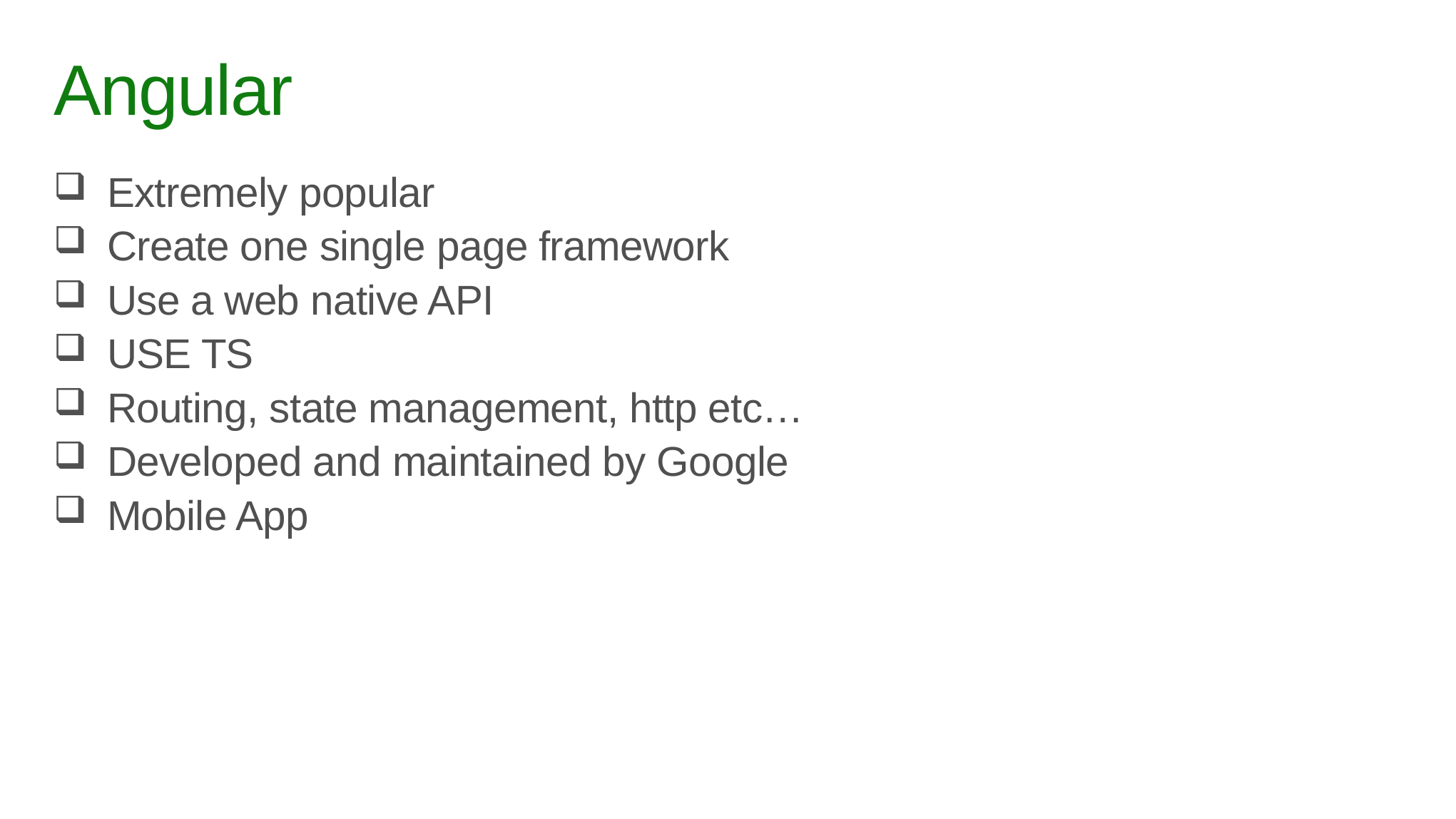

# Angular
Extremely popular
Create one single page framework
Use a web native API
USE TS
Routing, state management, http etc…
Developed and maintained by Google
Mobile App